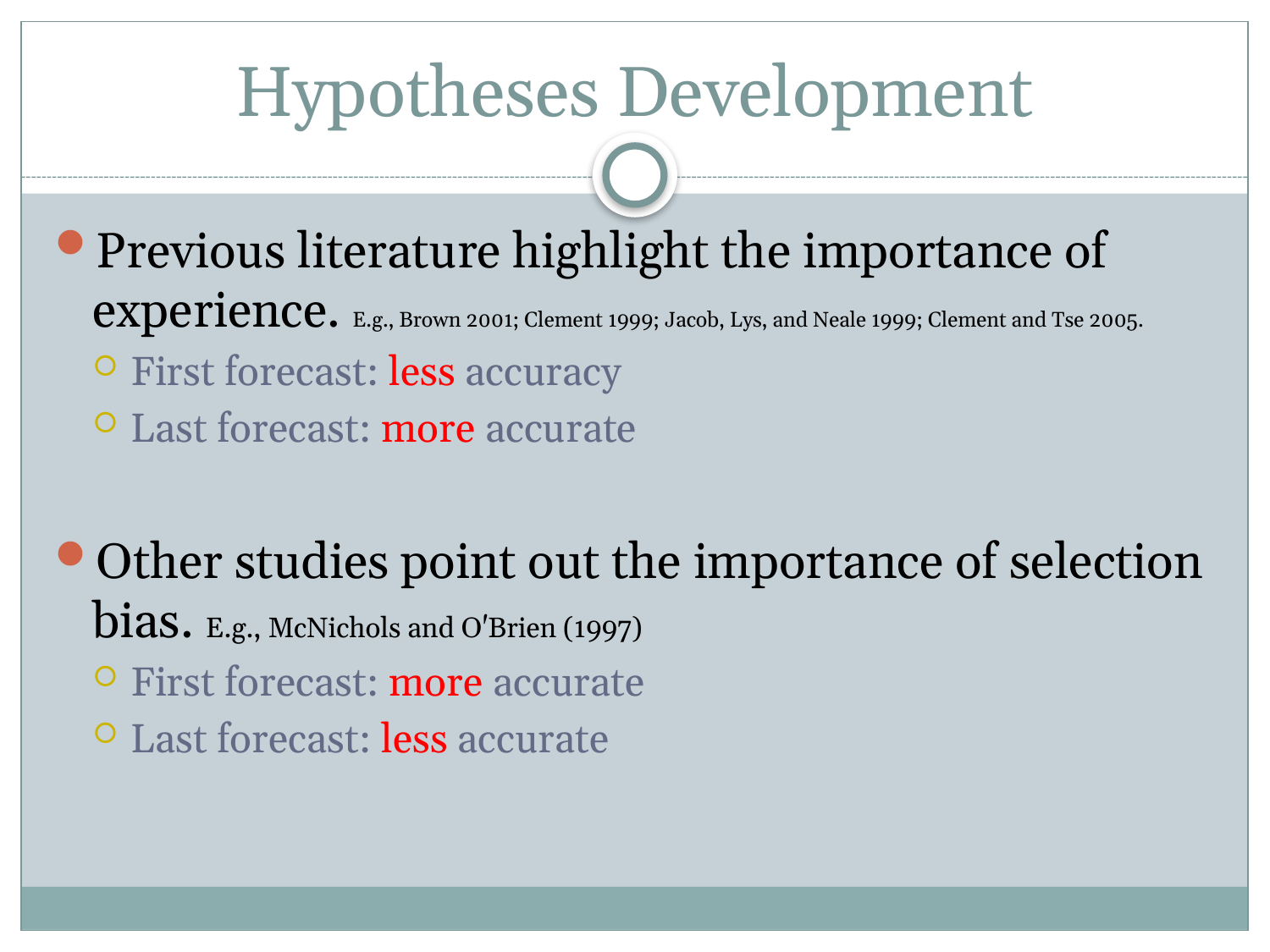

# Hypotheses Development
Previous literature highlight the importance of experience. E.g., Brown 2001; Clement 1999; Jacob, Lys, and Neale 1999; Clement and Tse 2005.
First forecast: less accuracy
Last forecast: more accurate

Other studies point out the importance of selection bias. E.g., McNichols and O'Brien (1997)
First forecast: more accurate
Last forecast: less accurate